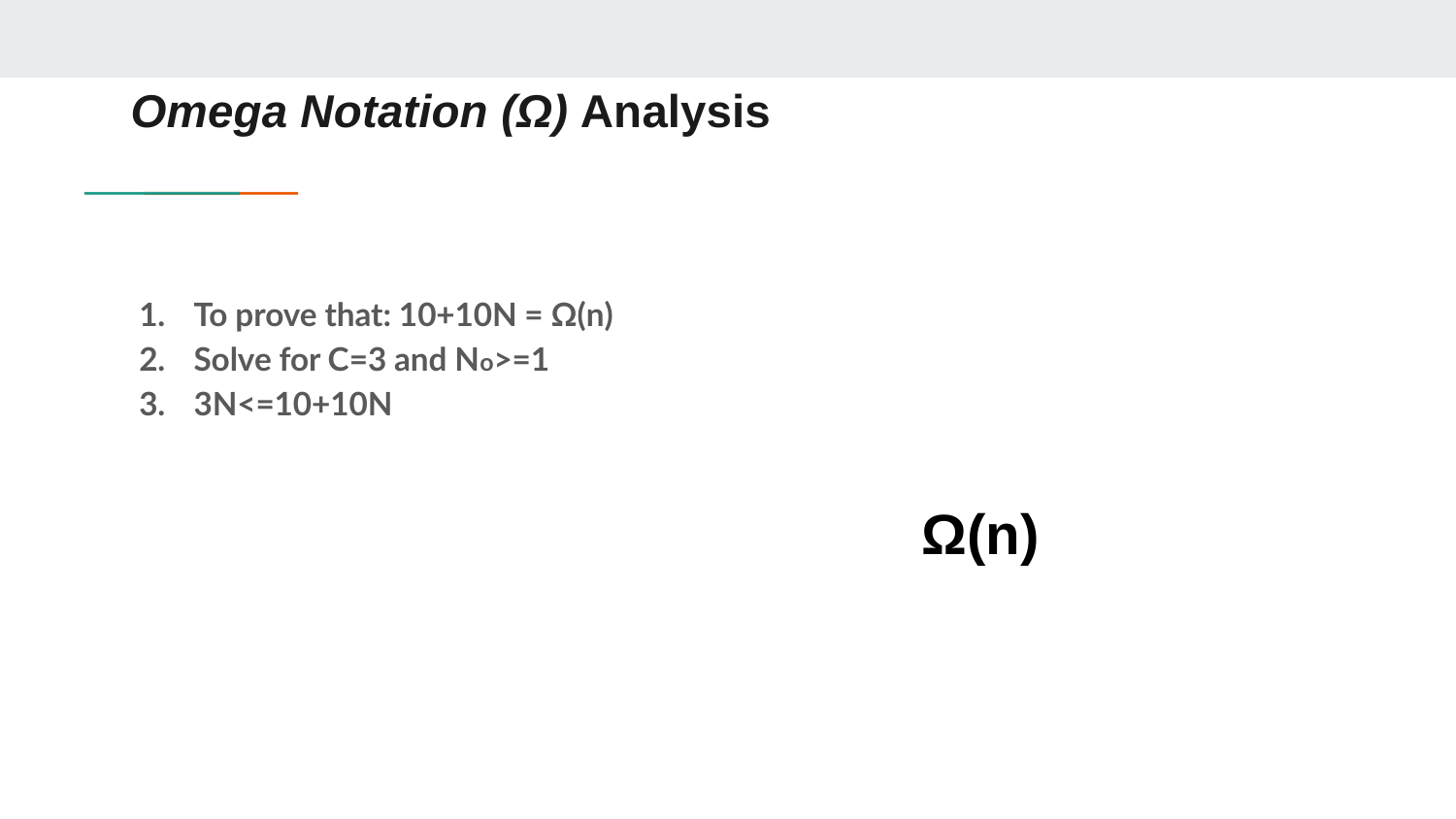

# Omega Notation (Ω) Analysis
To prove that: 10+10N = Ω(n)
Solve for C=3 and No>=1
3N<=10+10N

Ω(n)